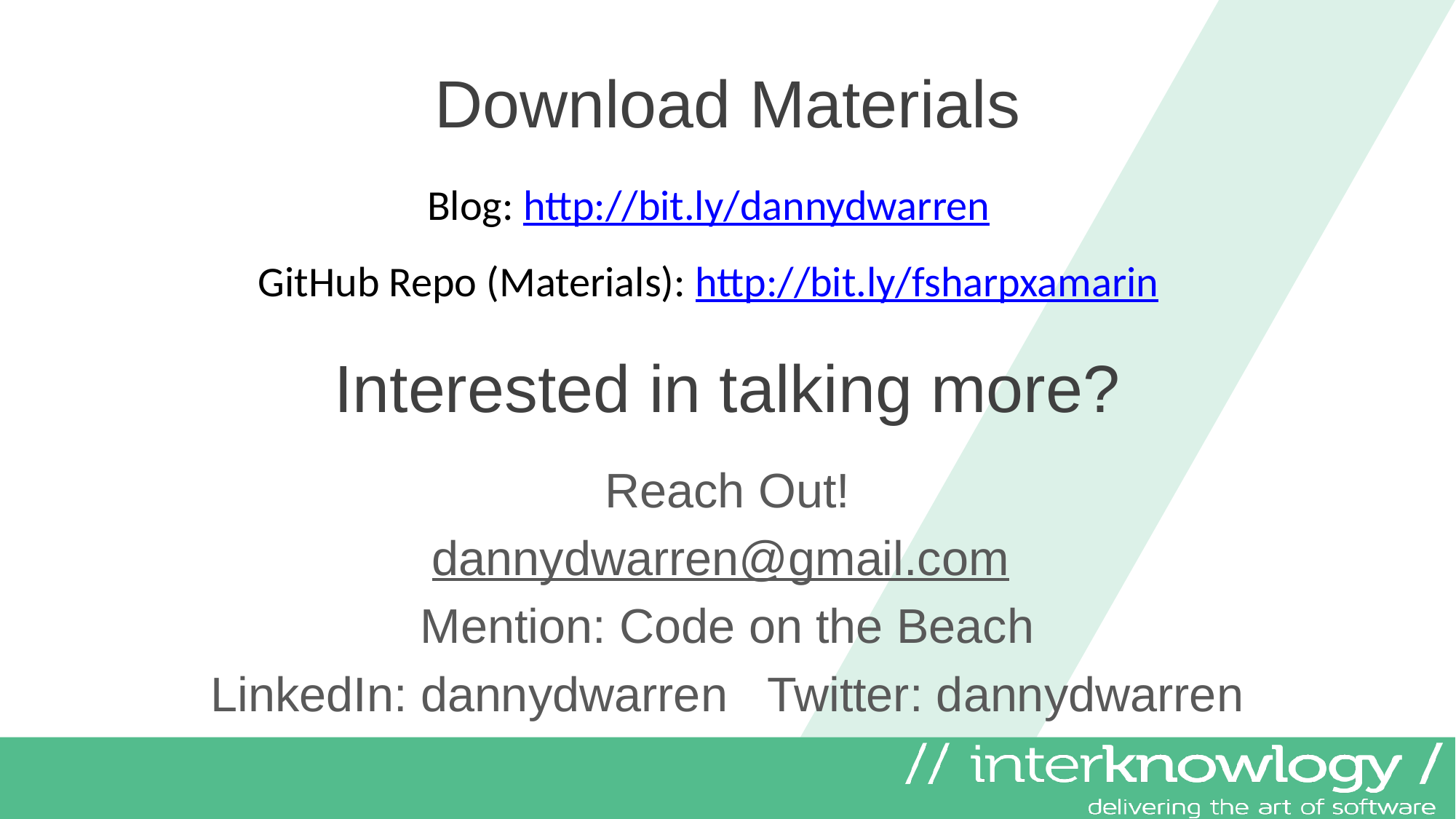

# Download Materials
Blog: http://bit.ly/dannydwarren

GitHub Repo (Materials): http://bit.ly/fsharpxamarin

Interested in talking more?
Reach Out!
dannydwarren@gmail.com
Mention: Code on the Beach
LinkedIn: dannydwarren   Twitter: dannydwarren